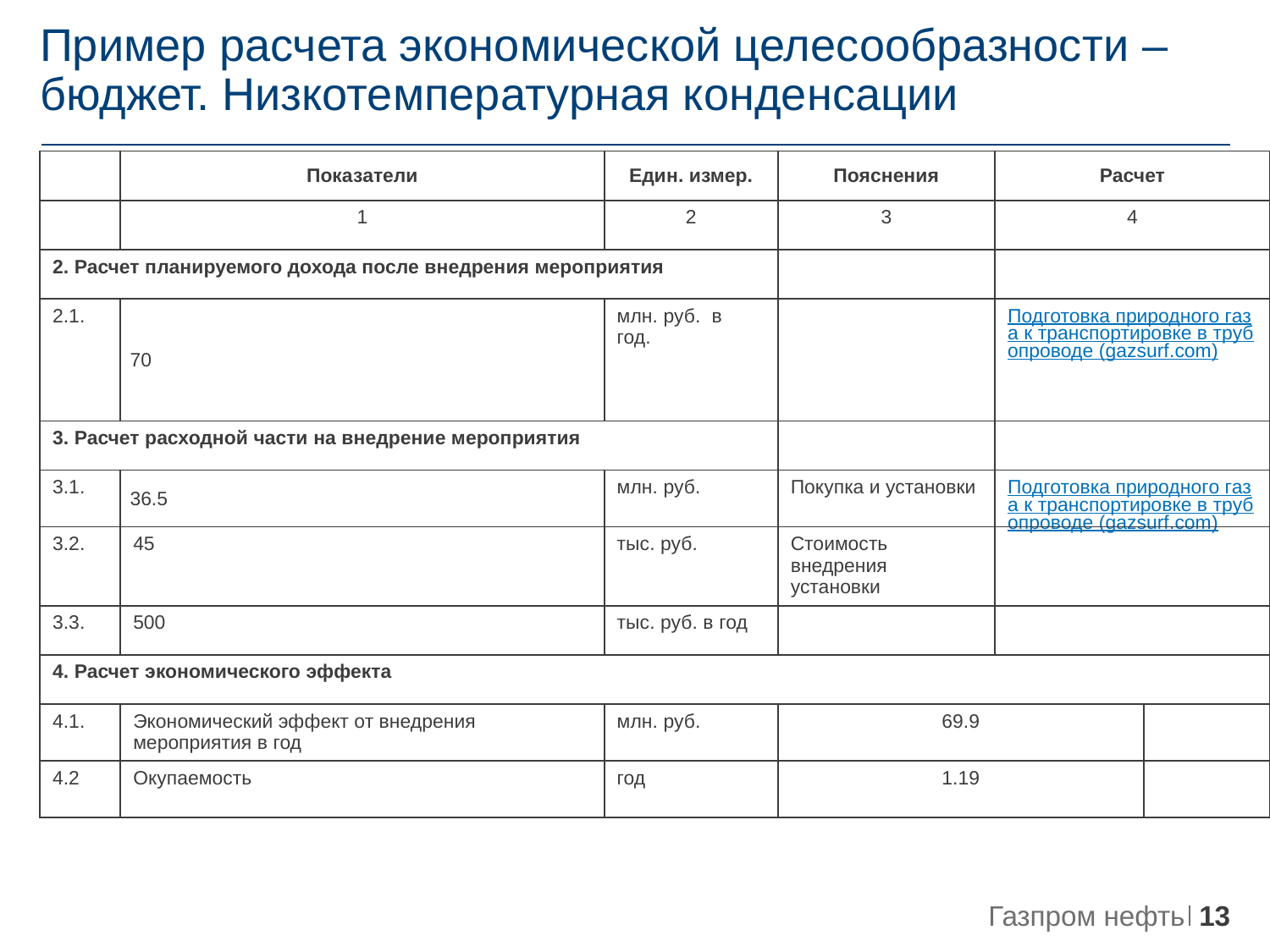

# Пример расчета экономической целесообразности – бюджет. Низкотемпературная конденсации
|  | Показатели | Един. измер. | Пояснения | Расчет | Расчет |
| --- | --- | --- | --- | --- | --- |
|  | 1 | 2 | 3 | 4 | 4 |
| 2. Расчет планируемого дохода после внедрения мероприятия |  |  |  |  |  |
| 2.1. | 70 | млн. руб. в год. |  | Подготовка природного газа к транспортировке в трубопроводе (gazsurf.com) | По сравнению с закупочной стоимость пропилена |
| 3. Расчет расходной части на внедрение мероприятия |  |  |  |  |  |
| 3.1. | 36.5 | млн. руб. | Покупка и установки | Подготовка природного газа к транспортировке в трубопроводе (gazsurf.com) |  |
| 3.2. | 45 | тыс. руб. | Стоимость внедрения установки |  |  |
| 3.3. | 500 | тыс. руб. в год |  |  |  |
| 4. Расчет экономического эффекта |  |  |  |  |  |
| 4.1. | Экономический эффект от внедрения мероприятия в год | млн. руб. | 69.9 |  |  |
| 4.2 | Окупаемость | год | 1.19 |  |  |